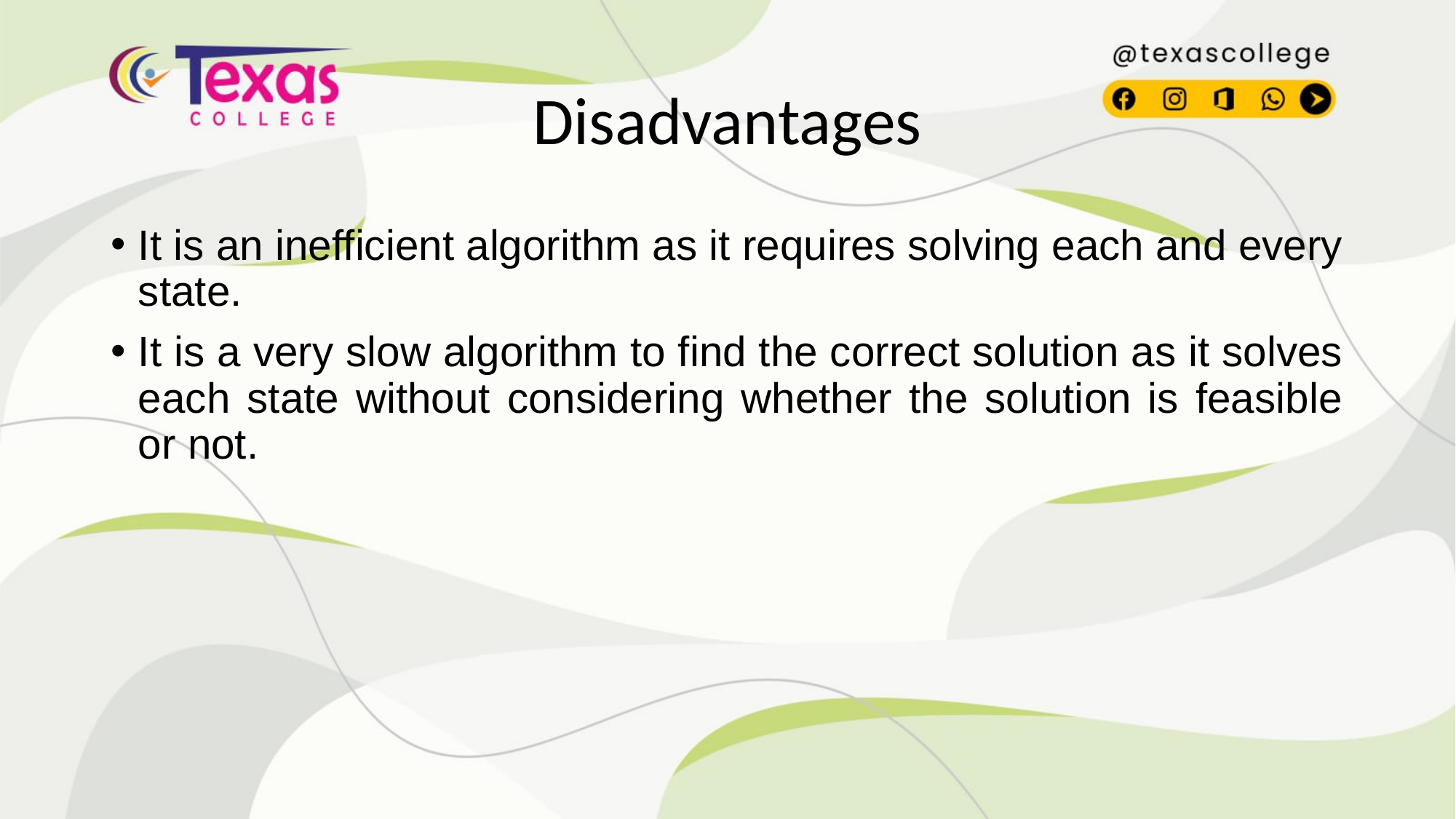

# Disadvantages
It is an inefficient algorithm as it requires solving each and every state.
It is a very slow algorithm to find the correct solution as it solves each state without considering whether the solution is feasible or not.